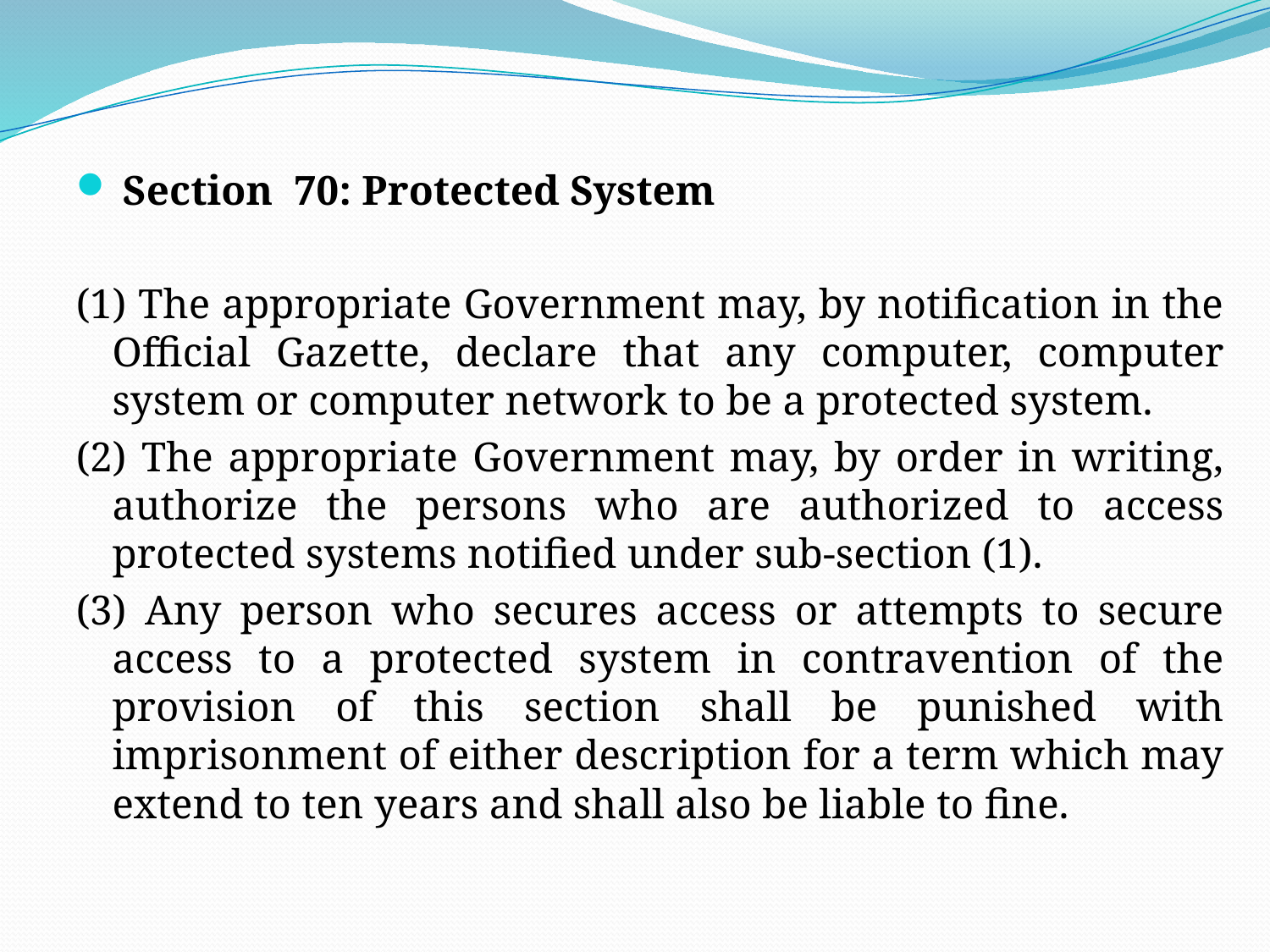

Section  70: Protected System

(1) The appropriate Government may, by notification in the Official Gazette, declare that any computer, computer system or computer network to be a protected system.
(2) The appropriate Government may, by order in writing, authorize the persons who are authorized to access protected systems notified under sub-section (1).
(3) Any person who secures access or attempts to secure access to a protected system in contravention of the provision of this section shall be punished with imprisonment of either description for a term which may extend to ten years and shall also be liable to fine.